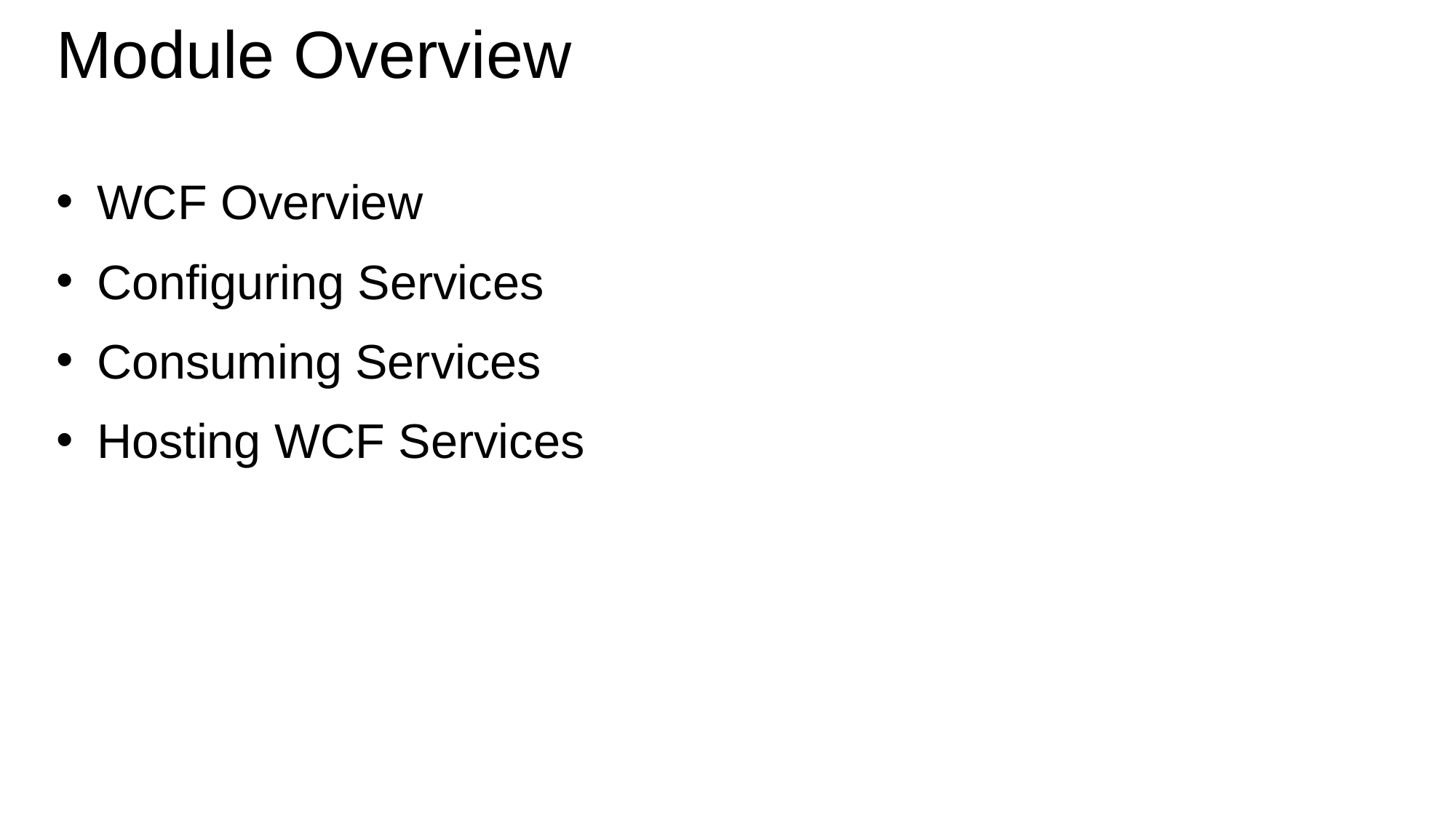

# Module Overview
WCF Overview
Configuring Services
Consuming Services
Hosting WCF Services